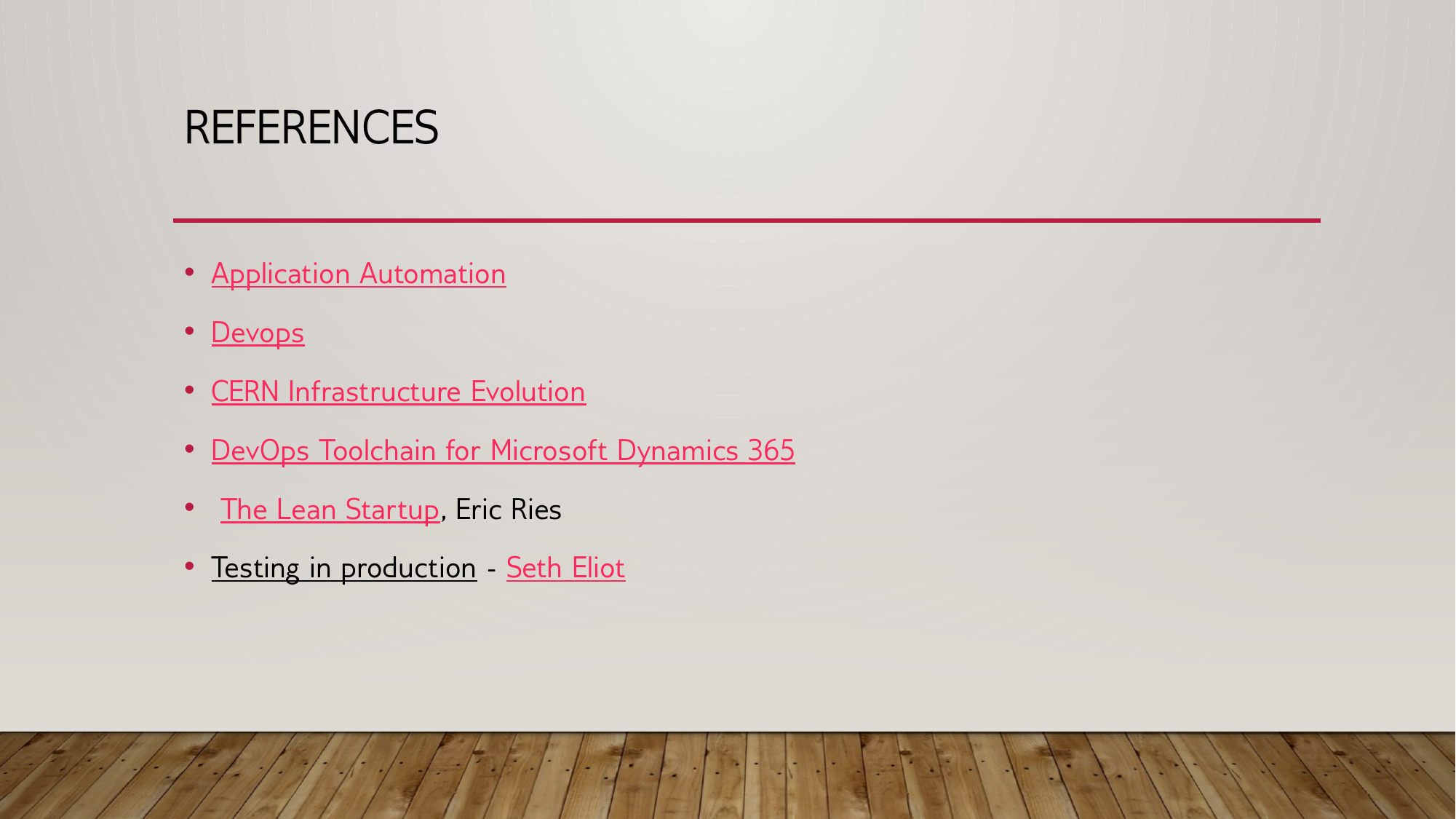

# References
Application Automation
Devops
CERN Infrastructure Evolution
DevOps Toolchain for Microsoft Dynamics 365
 The Lean Startup, Eric Ries
Testing in production - Seth Eliot